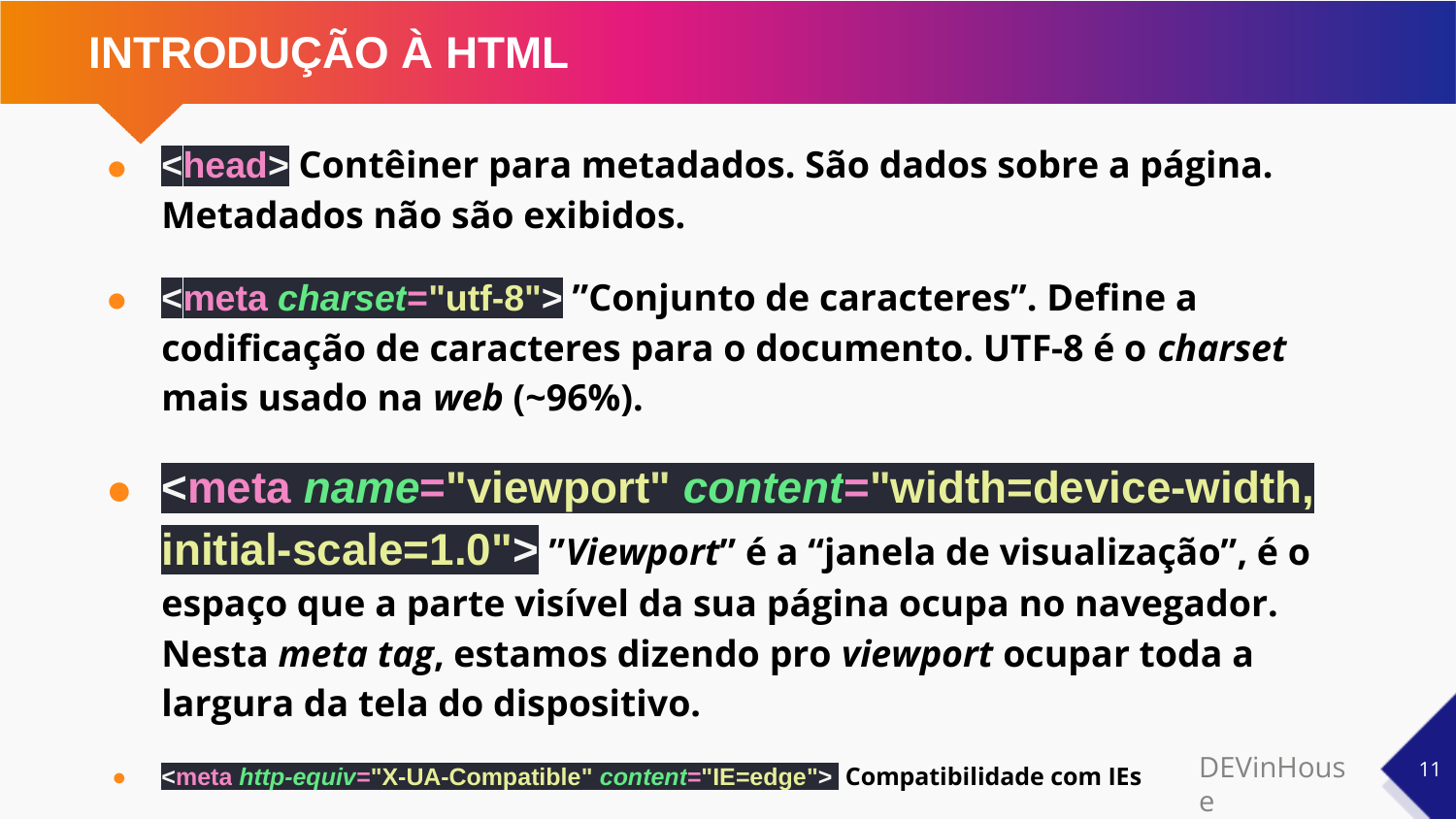

# INTRODUÇÃO À HTML
<head> Contêiner para metadados. São dados sobre a página. Metadados não são exibidos.
<meta charset="utf-8"> ”Conjunto de caracteres”. Define a codificação de caracteres para o documento. UTF-8 é o charset mais usado na web (~96%).
<meta name="viewport" content="width=device-width, initial-scale=1.0"> ”Viewport” é a “janela de visualização”, é o espaço que a parte visível da sua página ocupa no navegador. Nesta meta tag, estamos dizendo pro viewport ocupar toda a largura da tela do dispositivo.
<meta http-equiv="X-UA-Compatible" content="IE=edge">  Compatibilidade com IEs
11